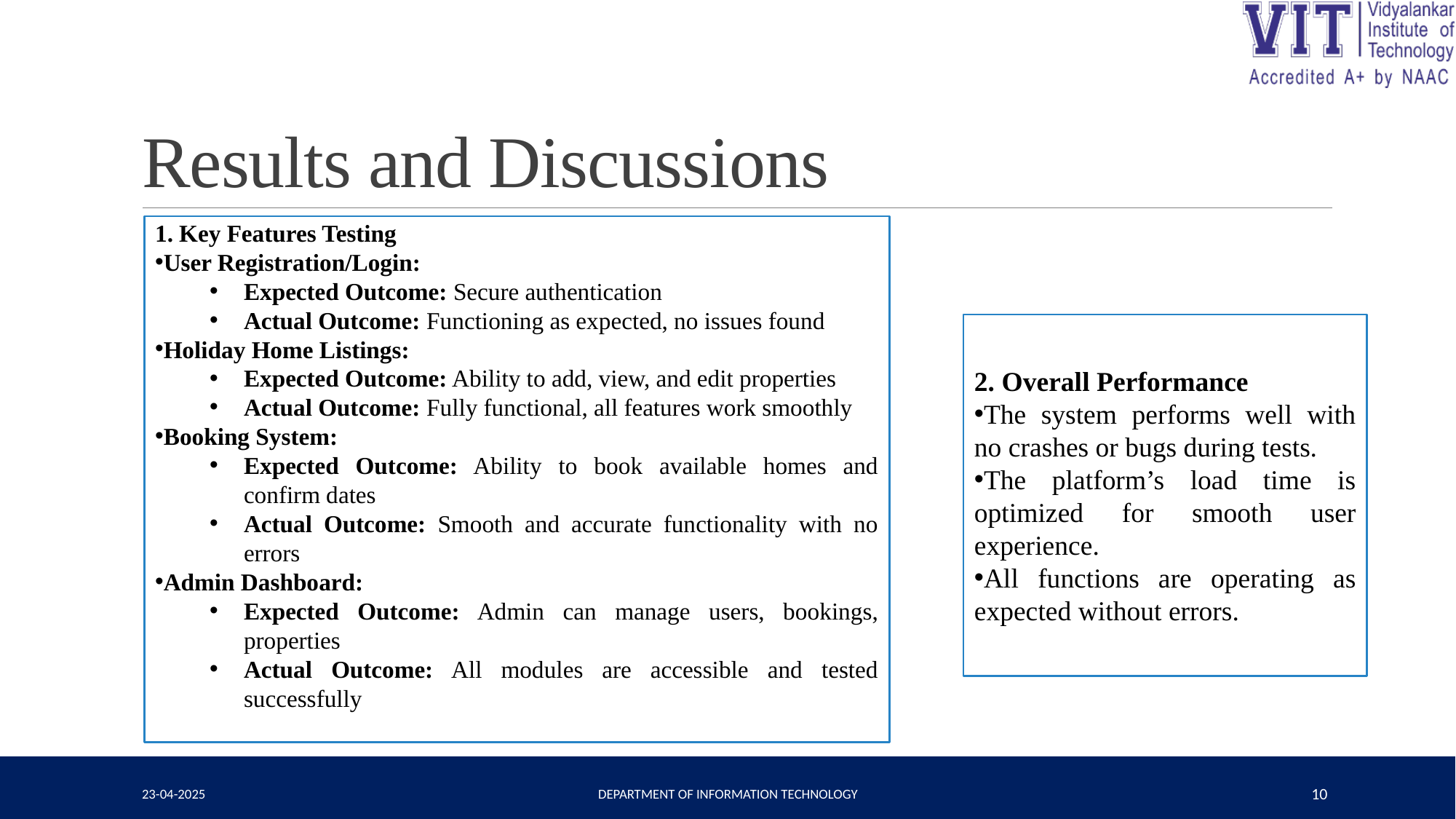

# Results and Discussions
1. Key Features Testing
User Registration/Login:
Expected Outcome: Secure authentication
Actual Outcome: Functioning as expected, no issues found
Holiday Home Listings:
Expected Outcome: Ability to add, view, and edit properties
Actual Outcome: Fully functional, all features work smoothly
Booking System:
Expected Outcome: Ability to book available homes and confirm dates
Actual Outcome: Smooth and accurate functionality with no errors
Admin Dashboard:
Expected Outcome: Admin can manage users, bookings, properties
Actual Outcome: All modules are accessible and tested successfully

2. Overall Performance
The system performs well with no crashes or bugs during tests.
The platform’s load time is optimized for smooth user experience.
All functions are operating as expected without errors.
23-04-2025
Department of Information Technology
10